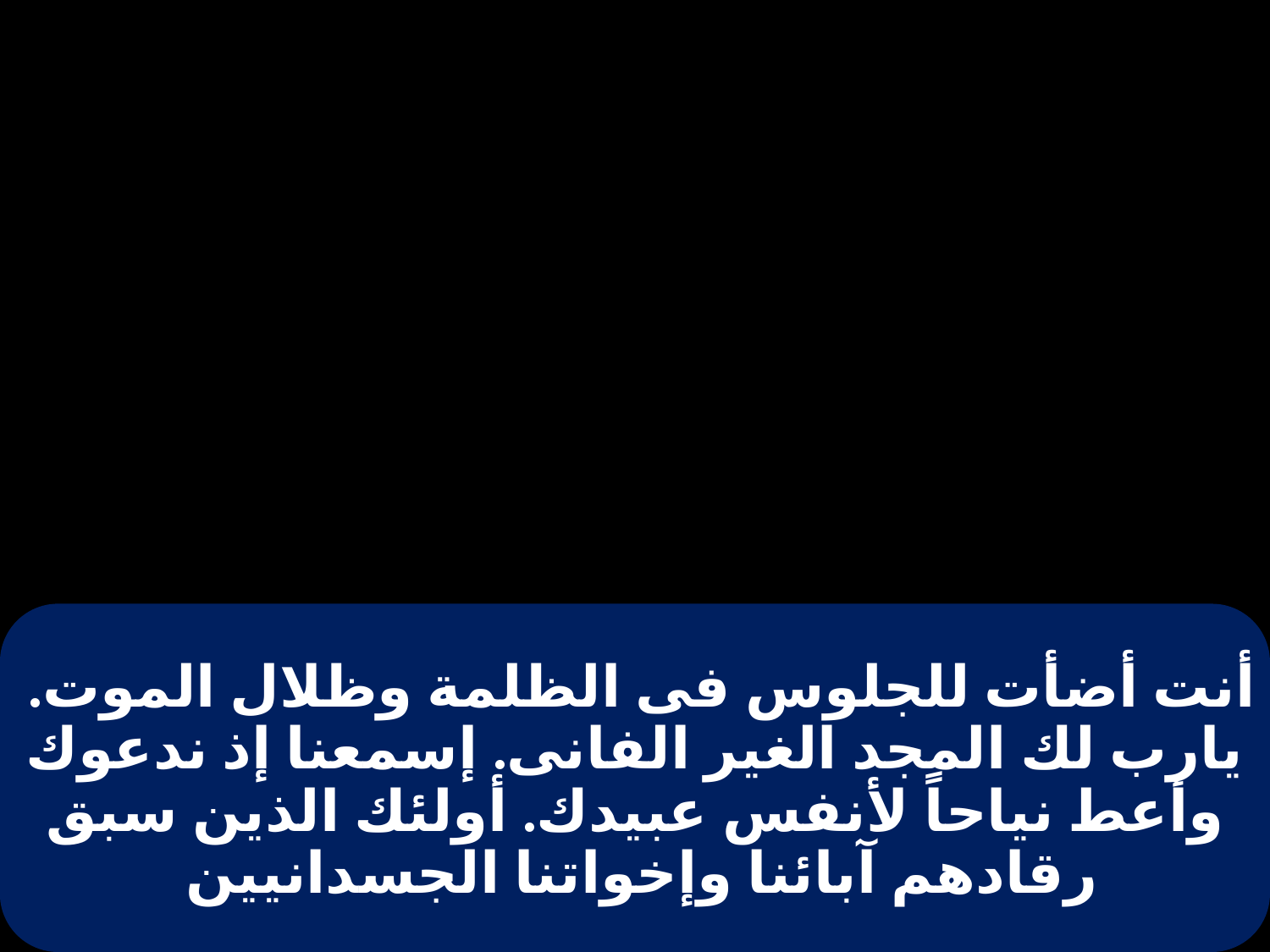

# أنت أضأت للجلوس فى الظلمة وظلال الموت.  يارب لك المجد الغير الفانى. إسمعنا إذ ندعوك وأعط نياحاً لأنفس عبيدك. أولئك الذين سبق رقادهم آبائنا وإخواتنا الجسدانيين